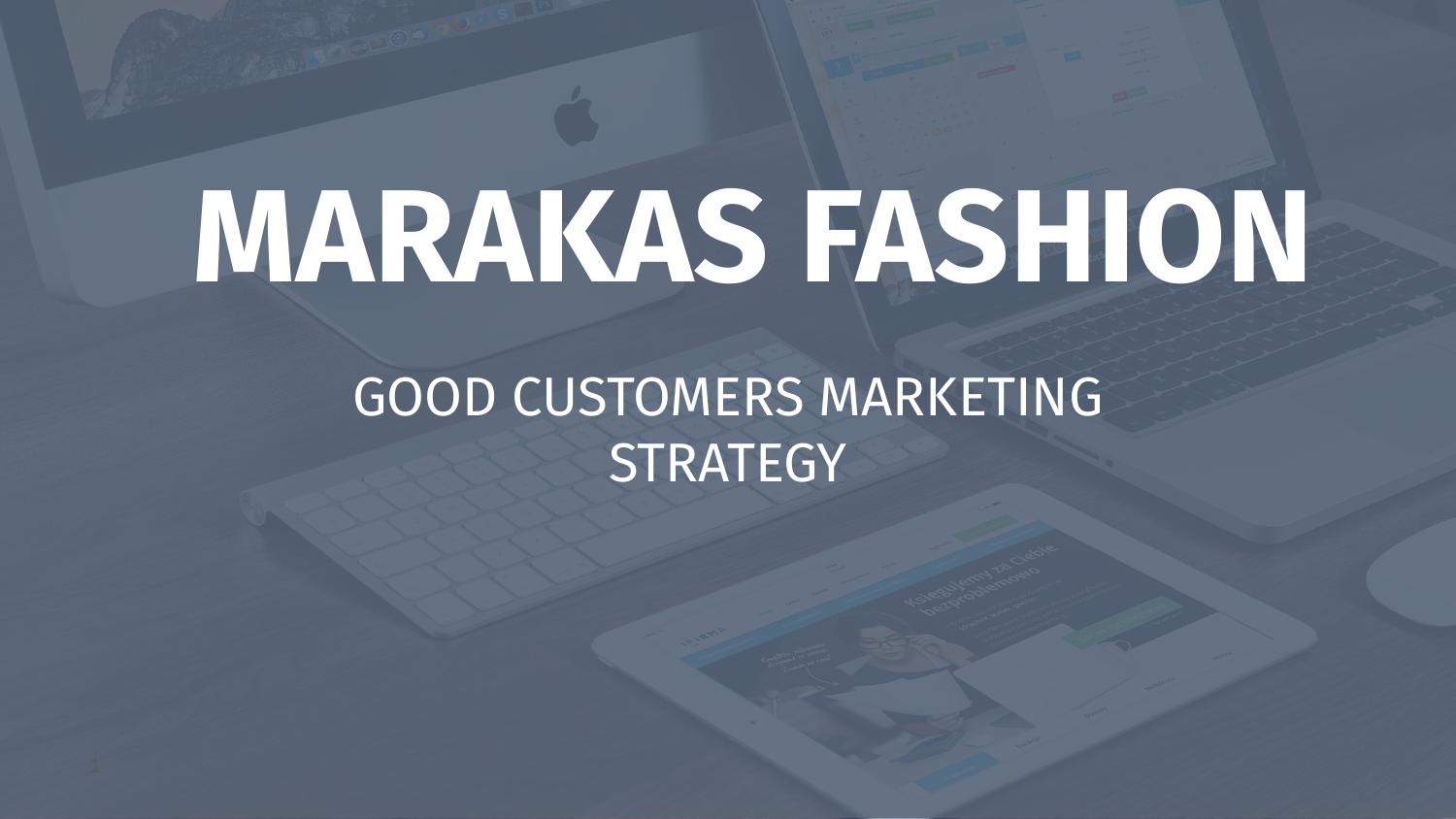

MARAKAS FASHION
GOOD CUSTOMERS MARKETING STRATEGY

1